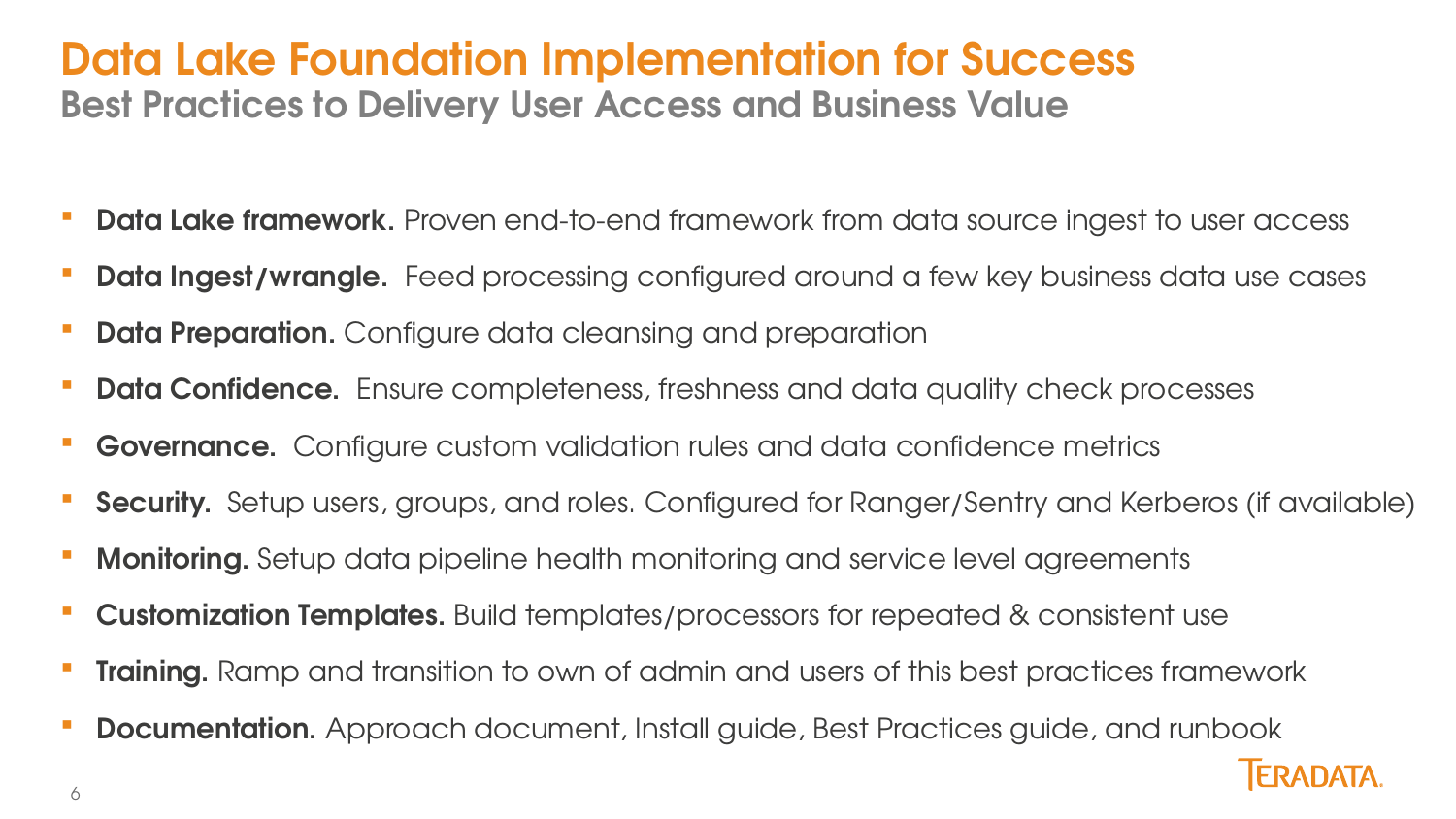

# Data Lake Foundation Implementation for Success Best Practices to Delivery User Access and Business Value
Data Lake framework. Proven end-to-end framework from data source ingest to user access
Data Ingest/wrangle.  Feed processing configured around a few key business data use cases
Data Preparation. Configure data cleansing and preparation
Data Confidence.  Ensure completeness, freshness and data quality check processes
Governance.  Configure custom validation rules and data confidence metrics
Security.  Setup users, groups, and roles. Configured for Ranger/Sentry and Kerberos (if available)
Monitoring. Setup data pipeline health monitoring and service level agreements
Customization Templates. Build templates/processors for repeated & consistent use
Training. Ramp and transition to own of admin and users of this best practices framework
Documentation. Approach document, Install guide, Best Practices guide, and runbook